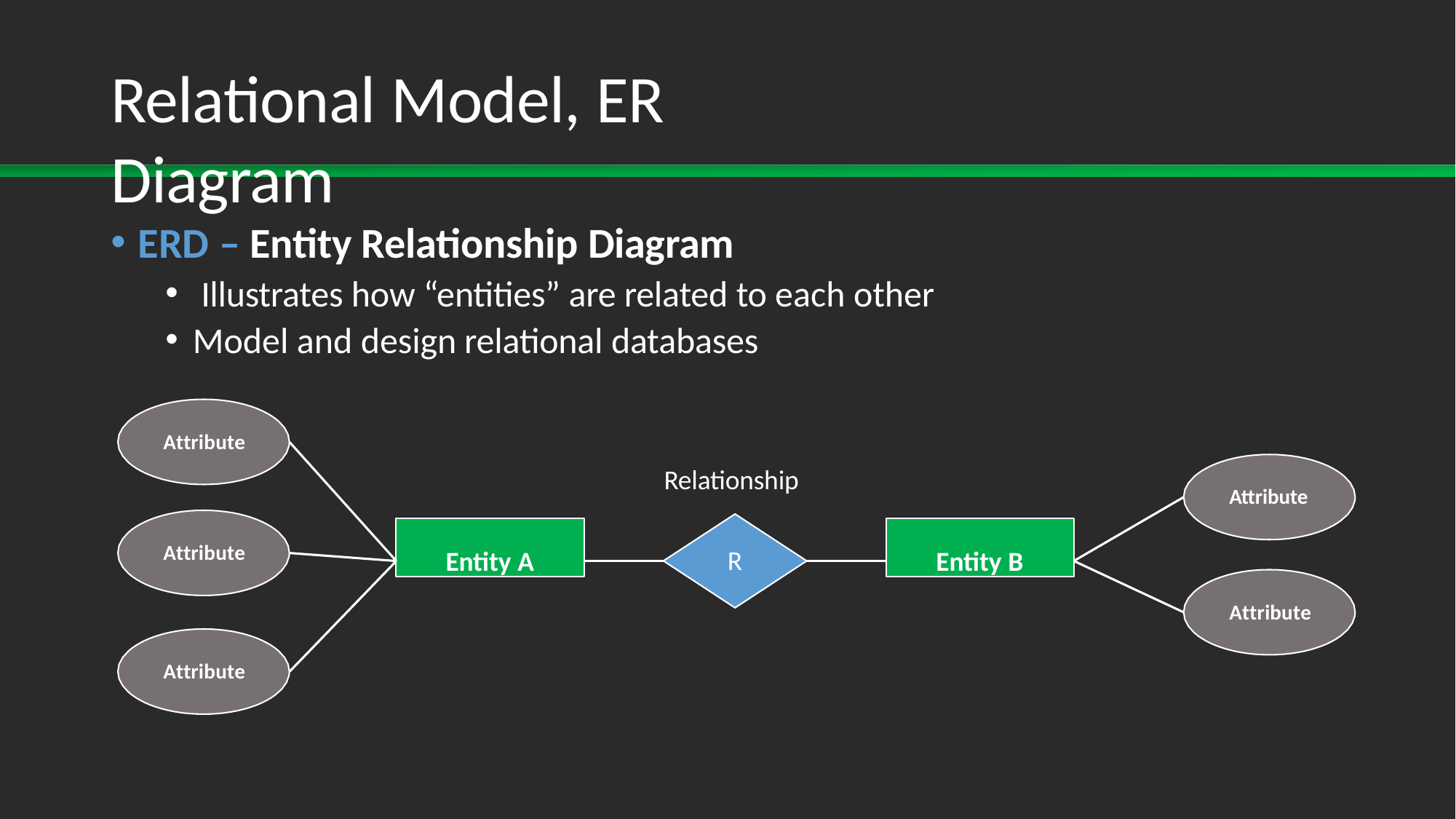

# Relational Model, ER Diagram
ERD – Entity Relationship Diagram
Illustrates how “entities” are related to each other
Model and design relational databases

Attribute

Relationship
Attribute

Entity A

Entity B
Attribute
R

Attribute

Attribute